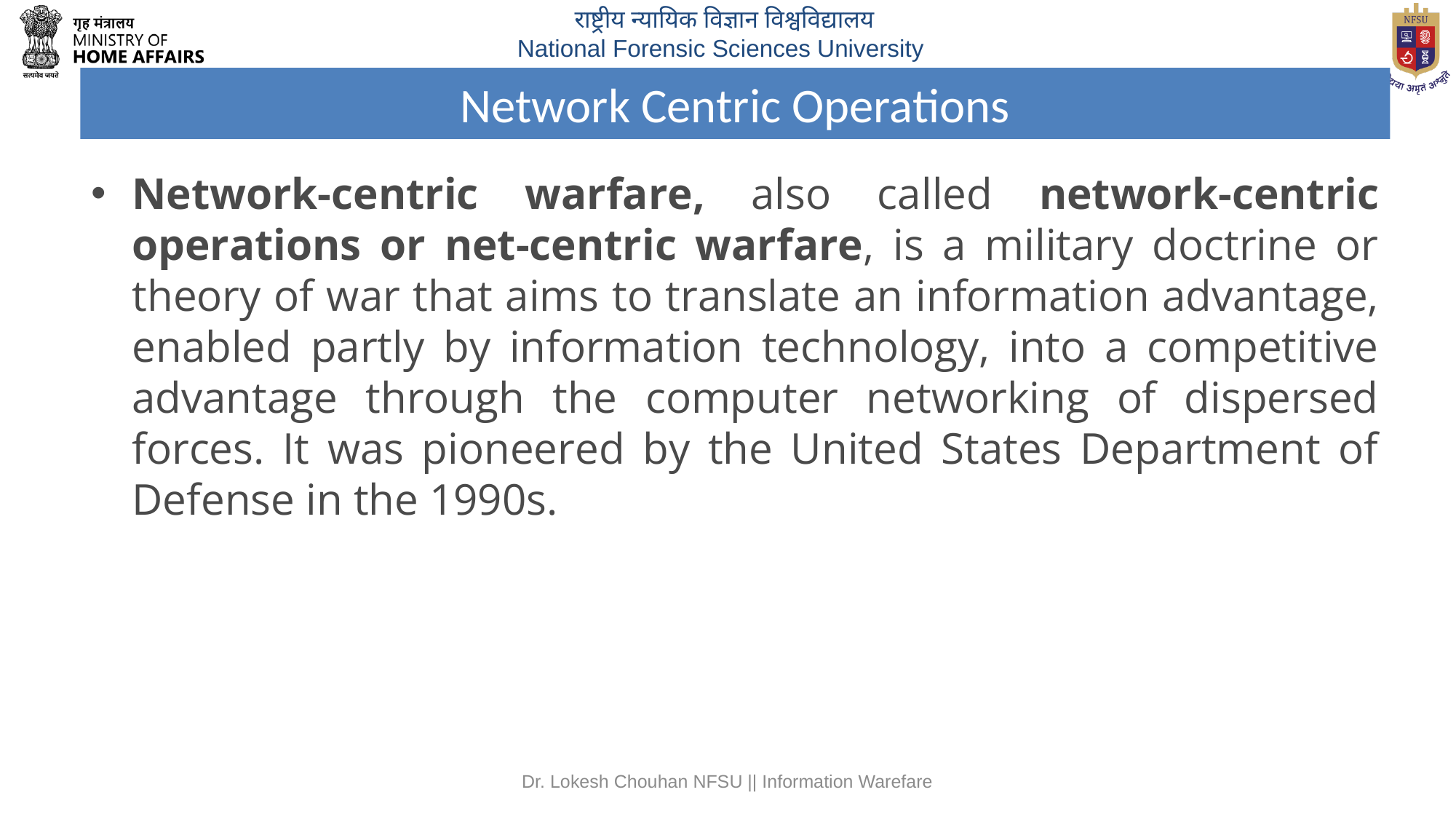

# Network Centric Operations
Network-centric warfare, also called network-centric operations or net-centric warfare, is a military doctrine or theory of war that aims to translate an information advantage, enabled partly by information technology, into a competitive advantage through the computer networking of dispersed forces. It was pioneered by the United States Department of Defense in the 1990s.
Dr. Lokesh Chouhan NFSU || Information Warefare